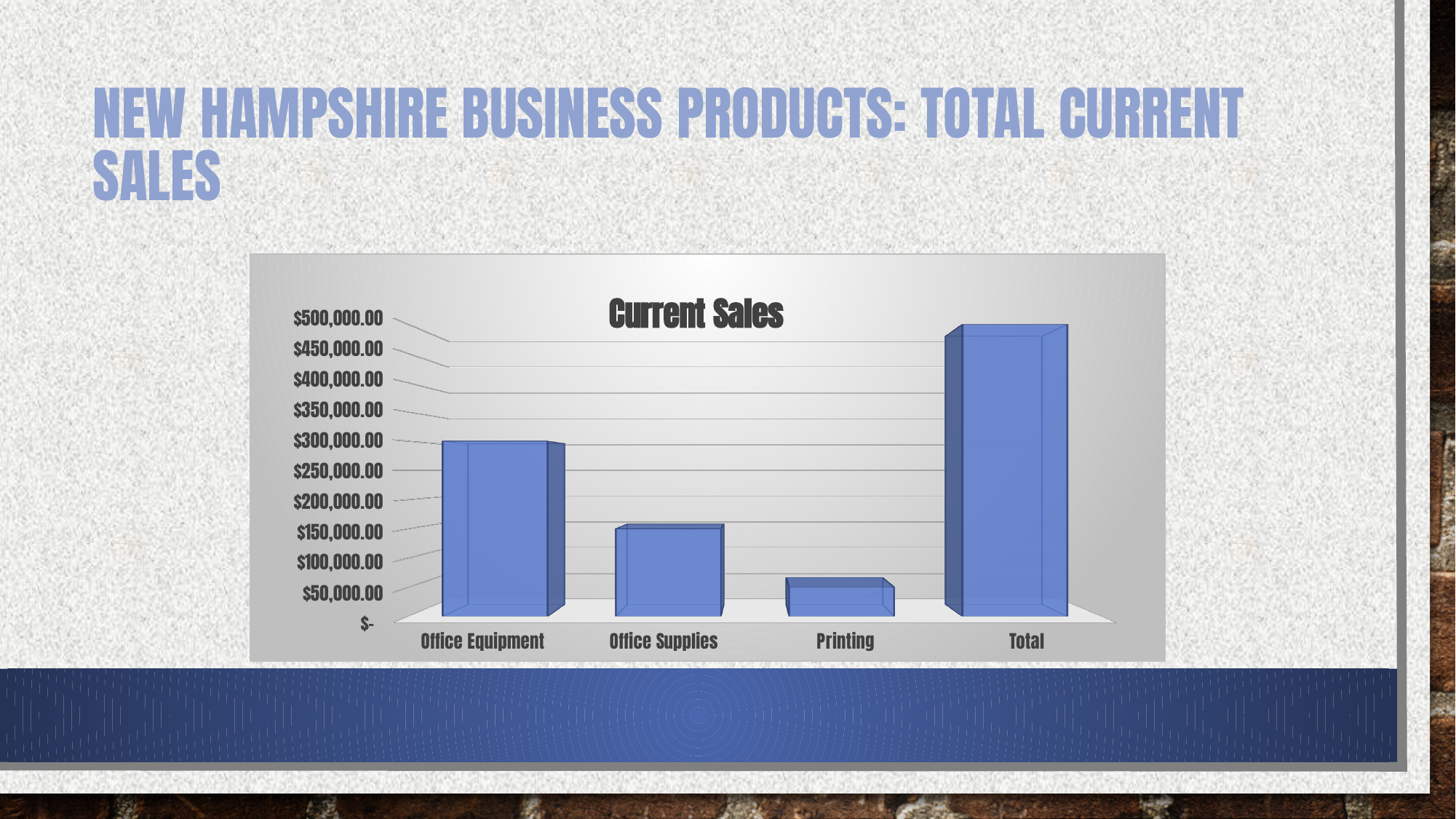

# New Hampshire Business Products: Total Current Sales

[unsupported chart]